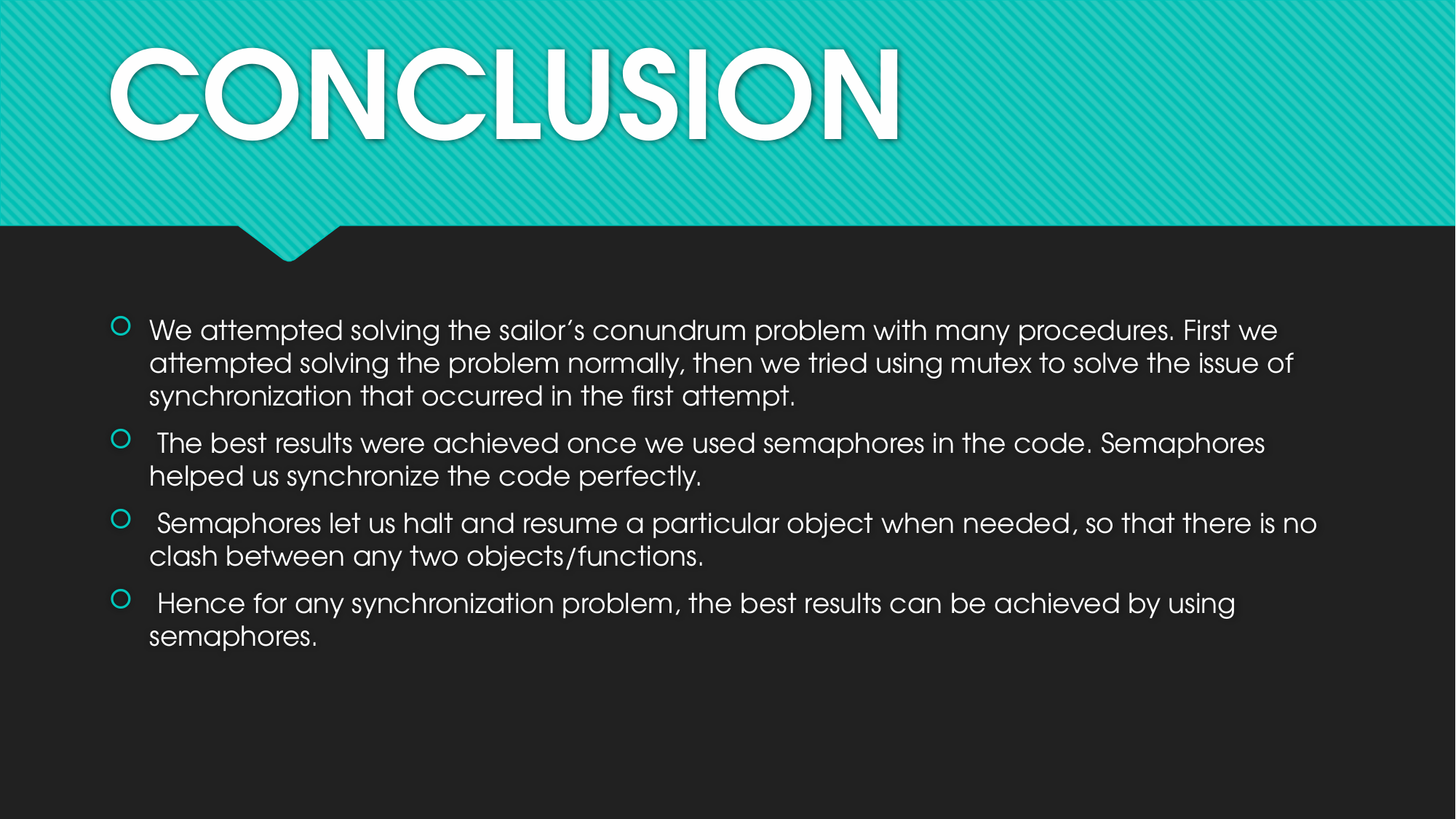

# CONCLUSION
We attempted solving the sailor’s conundrum problem with many procedures. First we attempted solving the problem normally, then we tried using mutex to solve the issue of synchronization that occurred in the first attempt.
 The best results were achieved once we used semaphores in the code. Semaphores helped us synchronize the code perfectly.
 Semaphores let us halt and resume a particular object when needed, so that there is no clash between any two objects/functions.
 Hence for any synchronization problem, the best results can be achieved by using semaphores.